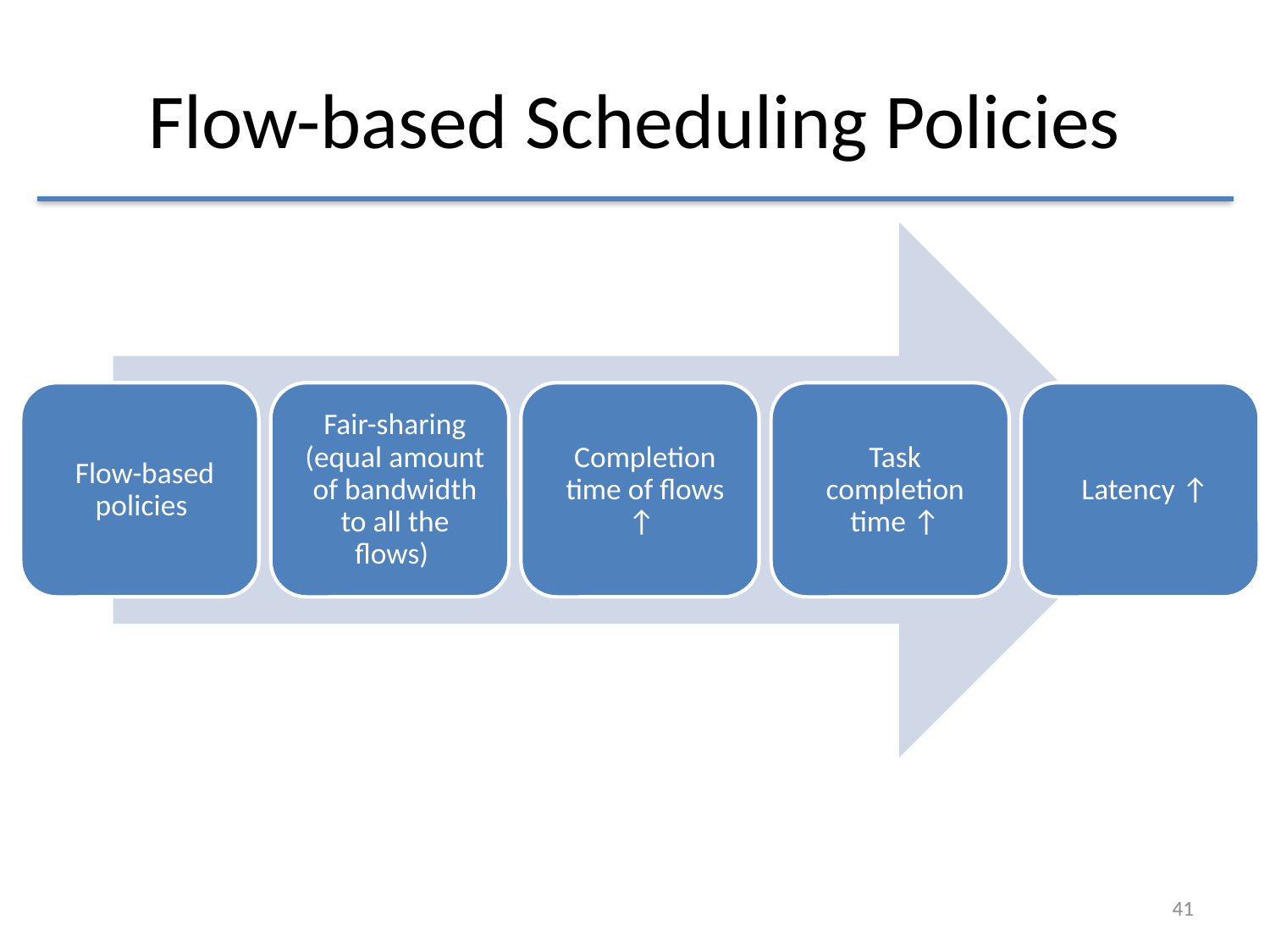

# Flow-based Scheduling Policies
Flow-based policies
Fair-sharing (equal amount of bandwidth to all the flows)
Completion time of flows ↑
Task completion time ↑
Latency ↑
41